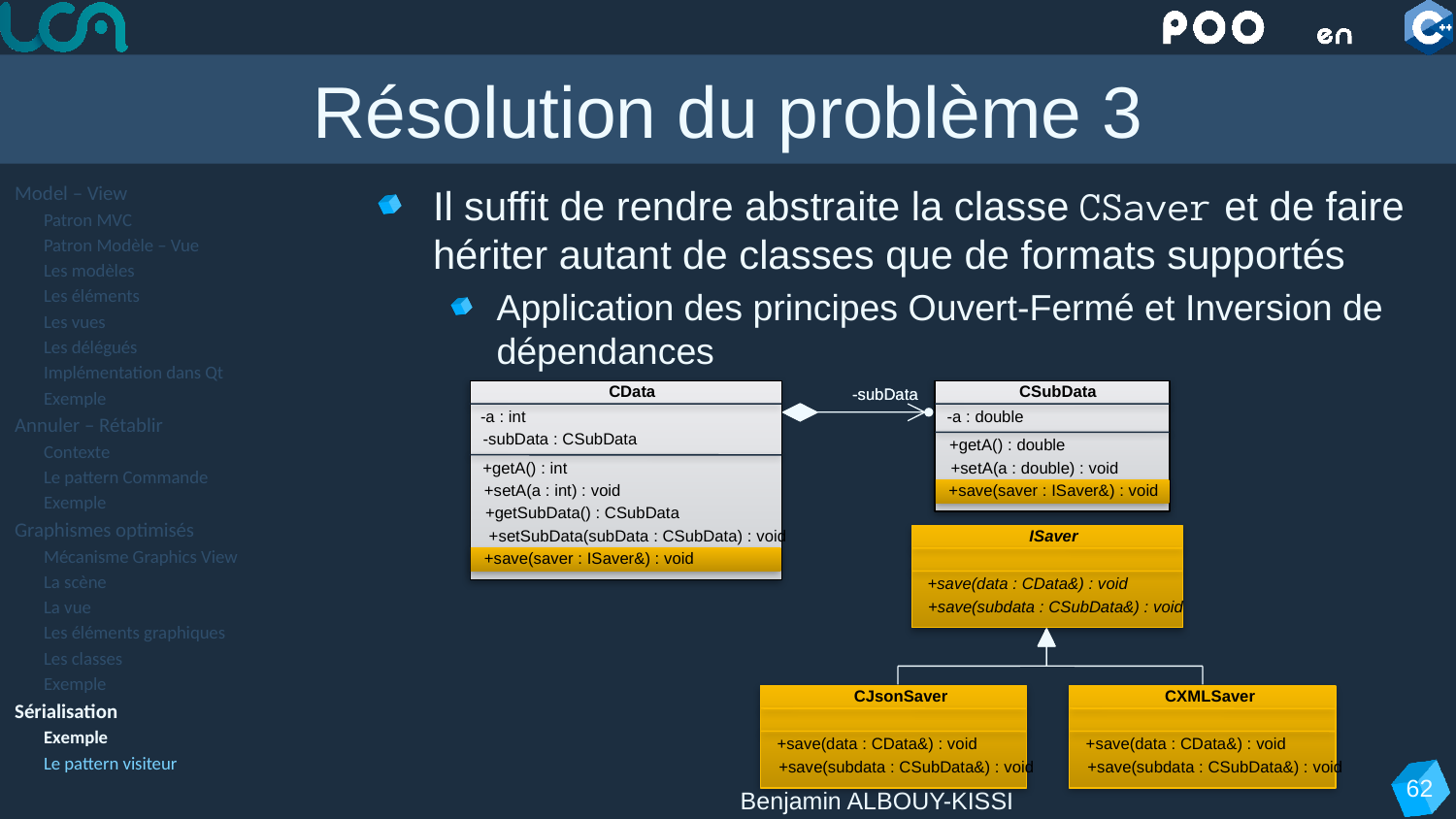

# Résolution du problème 3
Model – View
Patron MVC
Patron Modèle – Vue
Les modèles
Les éléments
Les vues
Les délégués
Implémentation dans Qt
Exemple
Annuler – Rétablir
Contexte
Le pattern Commande
Exemple
Graphismes optimisés
Mécanisme Graphics View
La scène
La vue
Les éléments graphiques
Les classes
Exemple
Sérialisation
Exemple
Le pattern visiteur
Il suffit de rendre abstraite la classe CSaver et de faire hériter autant de classes que de formats supportés
Application des principes Ouvert-Fermé et Inversion de dépendances

CData

CSubData
-subData
-subData

-a : int
-a : double

-subData : CSubData

+getA() : double

+getA() : int
+setA(a : double) : void
+setA(a : int) : void

+save(saver : ISaver&) : void
+getSubData() : CSubData
+setSubData(subData : CSubData) : void
ISaver

+save(saver : ISaver&) : void

+save(data : CData&) : void
+save(subdata : CSubData&) : void

CJsonSaver

CXMLSaver

+save(data : CData&) : void
+save(data : CData&) : void
+save(subdata : CSubData&) : void
+save(subdata : CSubData&) : void
62
Benjamin ALBOUY-KISSI